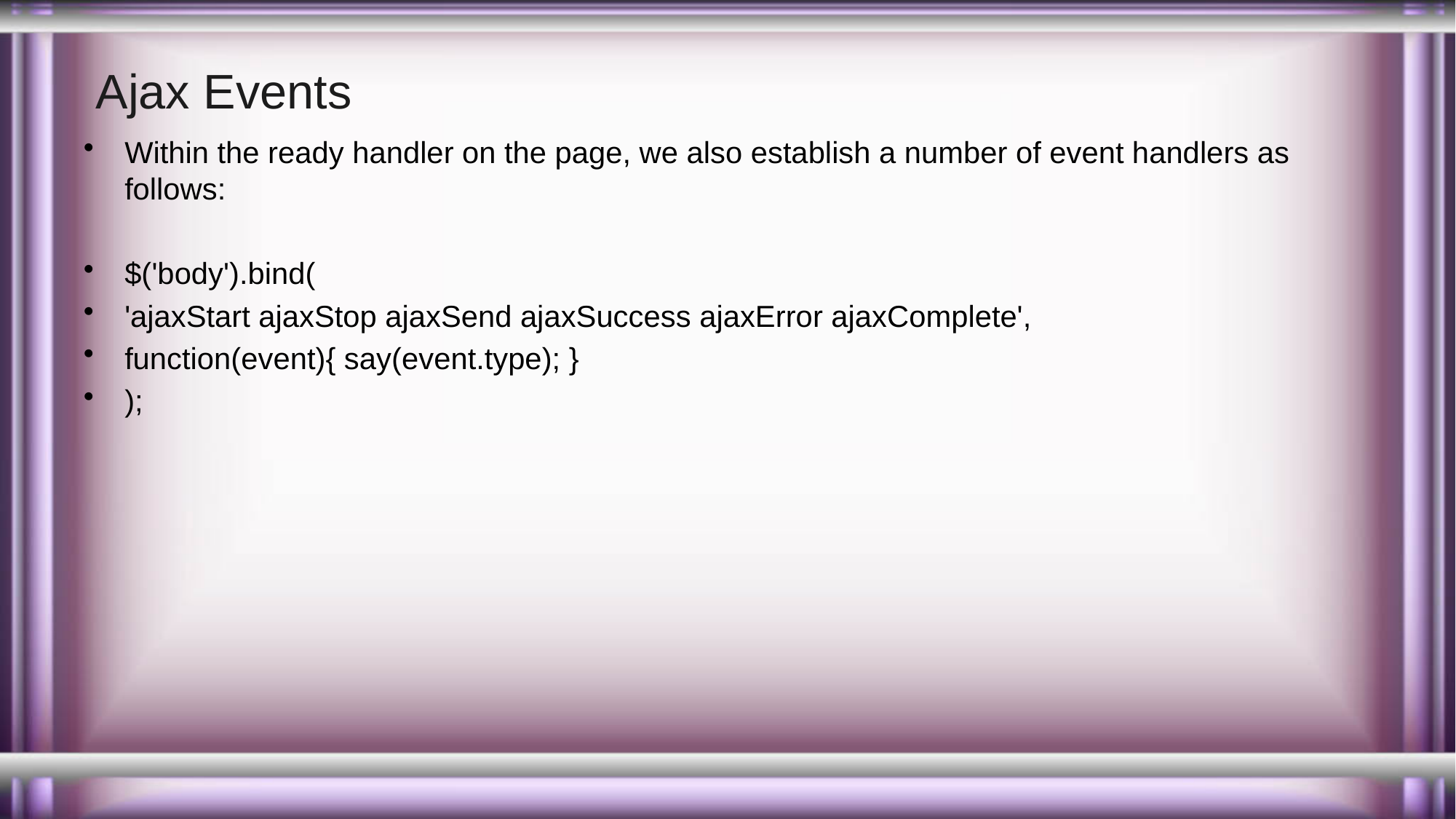

# Ajax Events
Within the ready handler on the page, we also establish a number of event handlers as follows:

$('body').bind(
'ajaxStart ajaxStop ajaxSend ajaxSuccess ajaxError ajaxComplete',
function(event){ say(event.type); }
);